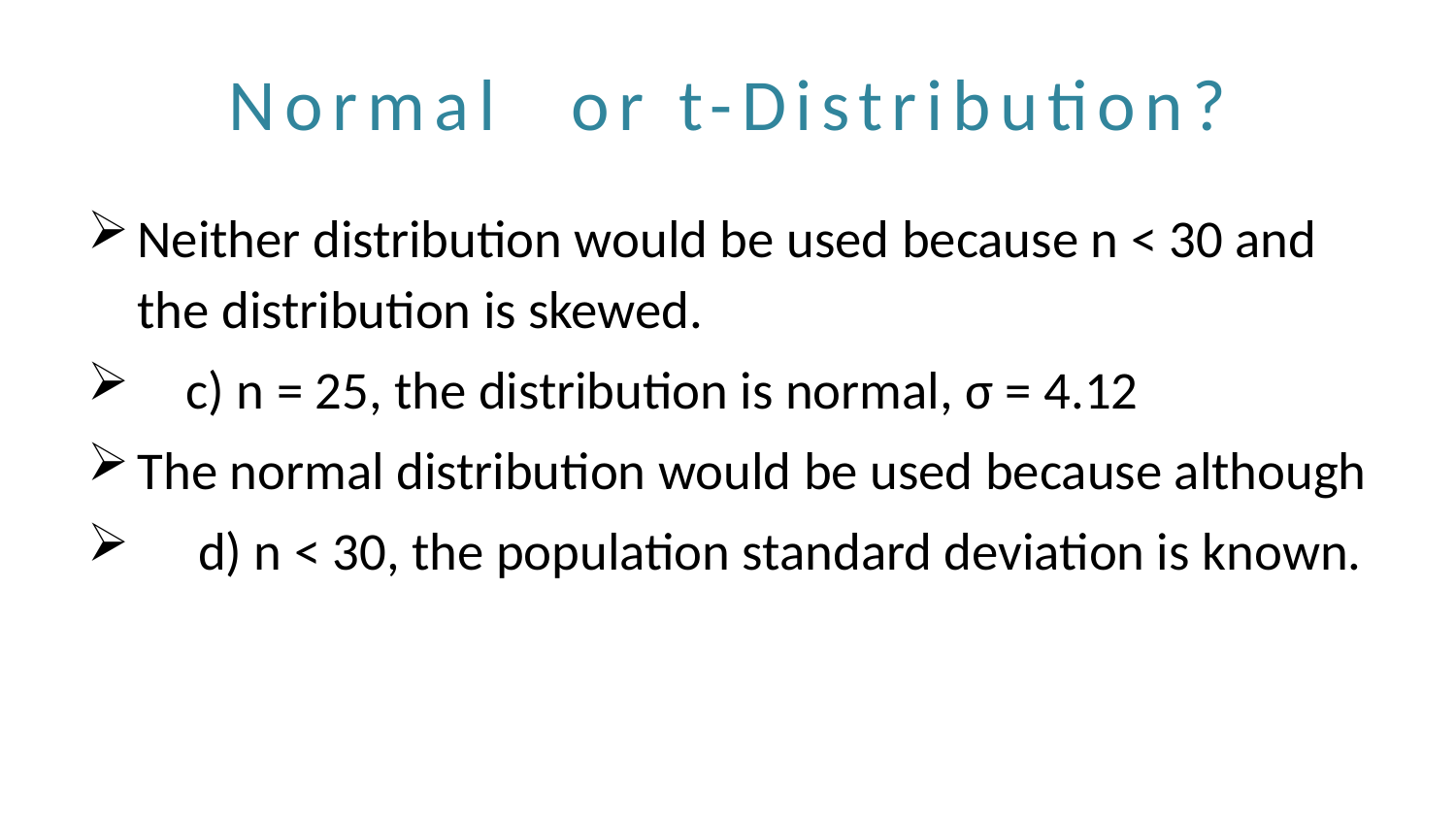

# Normal	  or t-Distribution?
Neither distribution would be used because n < 30 and  the distribution is skewed.
    c) n = 25, the distribution is normal, σ = 4.12
The normal distribution would be used because although
     d) n < 30, the population standard deviation is known.